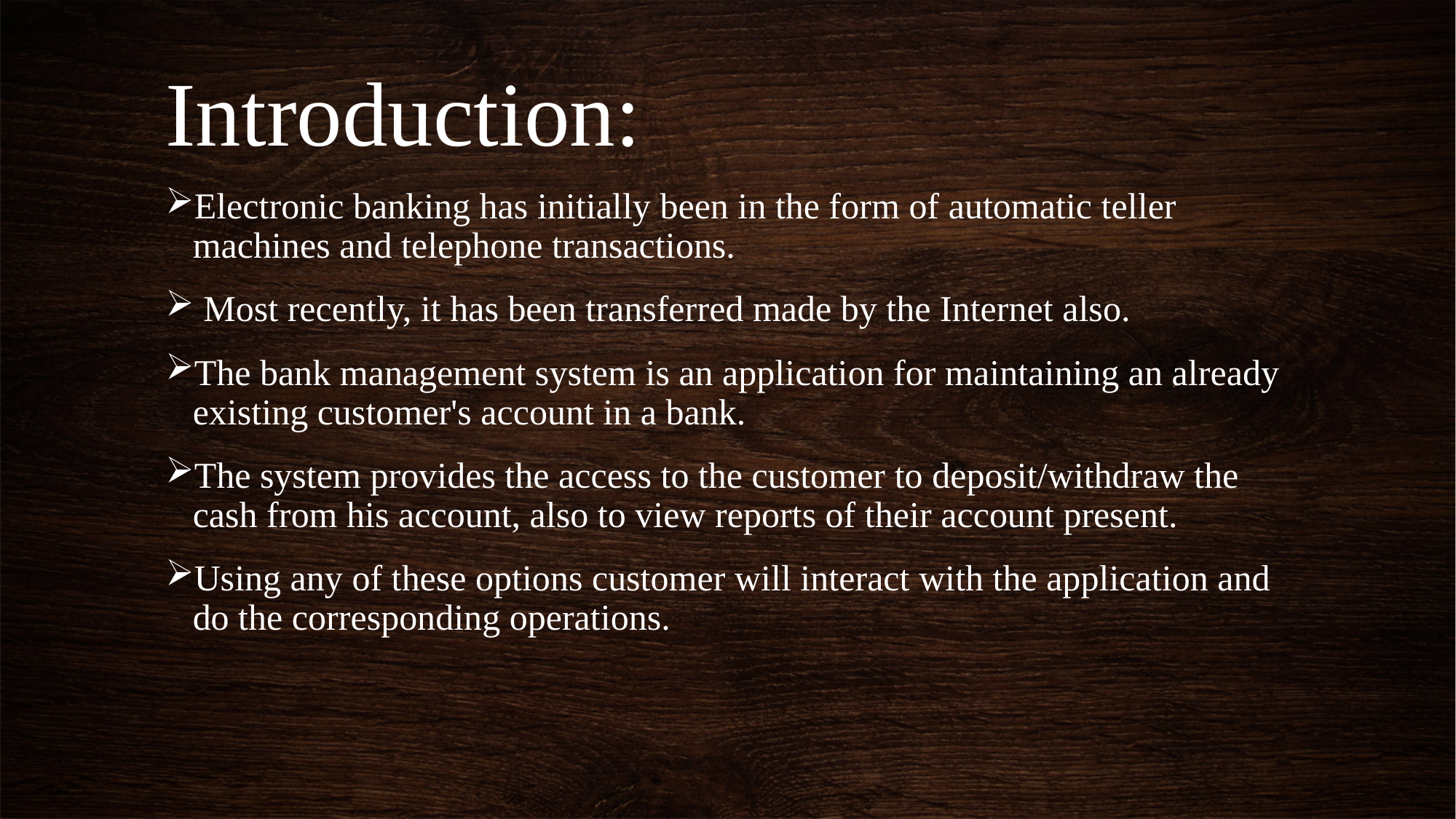

# Introduction:
Electronic banking has initially been in the form of automatic teller machines and telephone transactions.
 Most recently, it has been transferred made by the Internet also.
The bank management system is an application for maintaining an already existing customer's account in a bank.
The system provides the access to the customer to deposit/withdraw the cash from his account, also to view reports of their account present.
Using any of these options customer will interact with the application and do the corresponding operations.